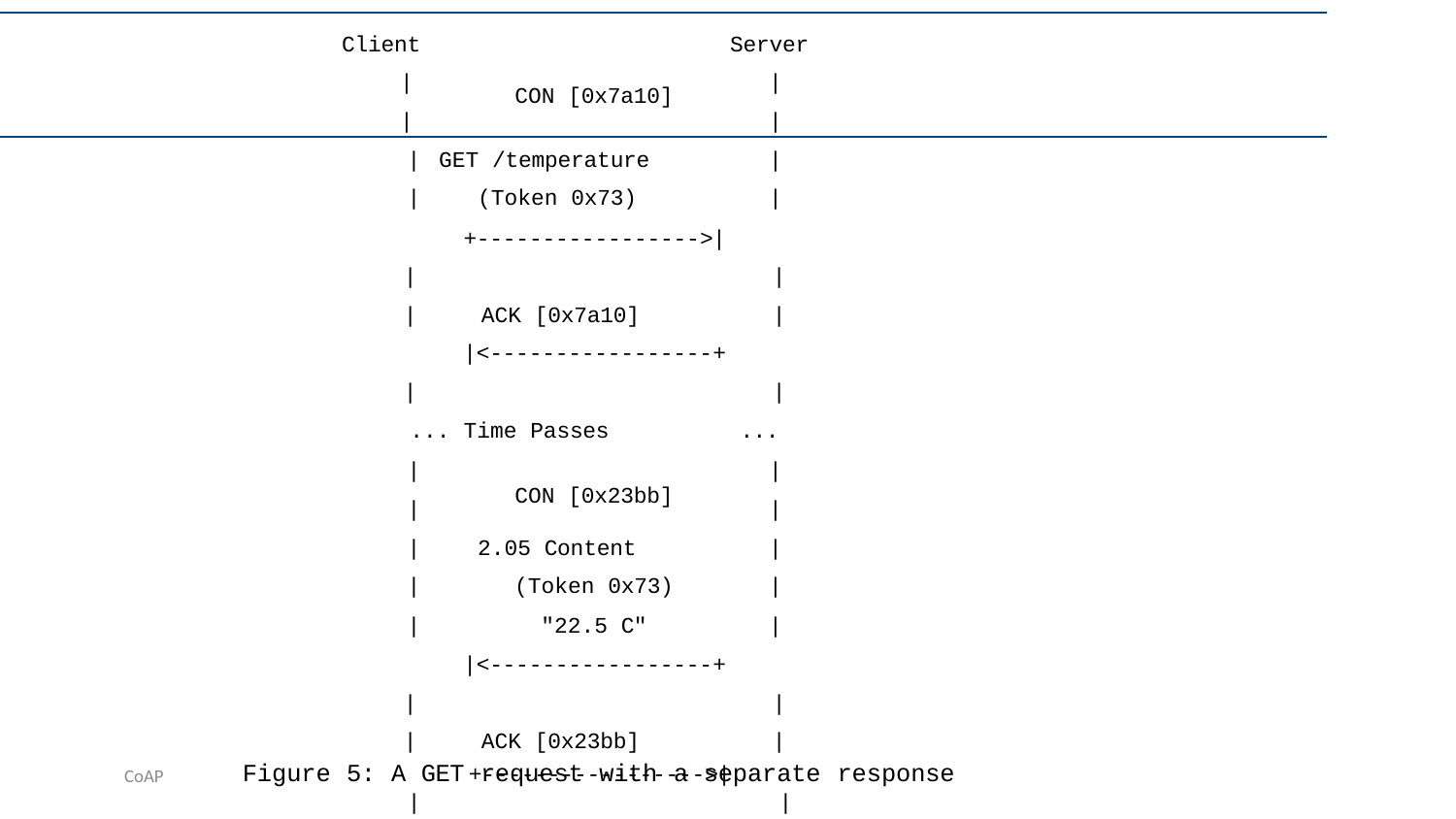

| CoAP |  |  |  |  |
| --- | --- | --- | --- | --- |
| Client | | |  | CON [0x7a10] | Server | | |  |
| | | GET /temperature |  |  | | |
| | | (Token 0x73) |  |  | | |
| +----------------->| | | | ACK [0x7a10] | |  |  |  |  |
| |<-----------------+ | | ... Time Passes ... |  |  |  |  |
| | | |  | CON [0x23bb] | | | |  |
| | |  | 2.05 Content | | |  |
| | |  | (Token 0x73) | | |  |
| | |  | "22.5 C" | | |  |
| |<-----------------+ | | | ACK [0x23bb] | |  |  |  |  |
CoAP
Figure	5:	A	GET	request	with	a	separate	response
+----------------->|
|	|